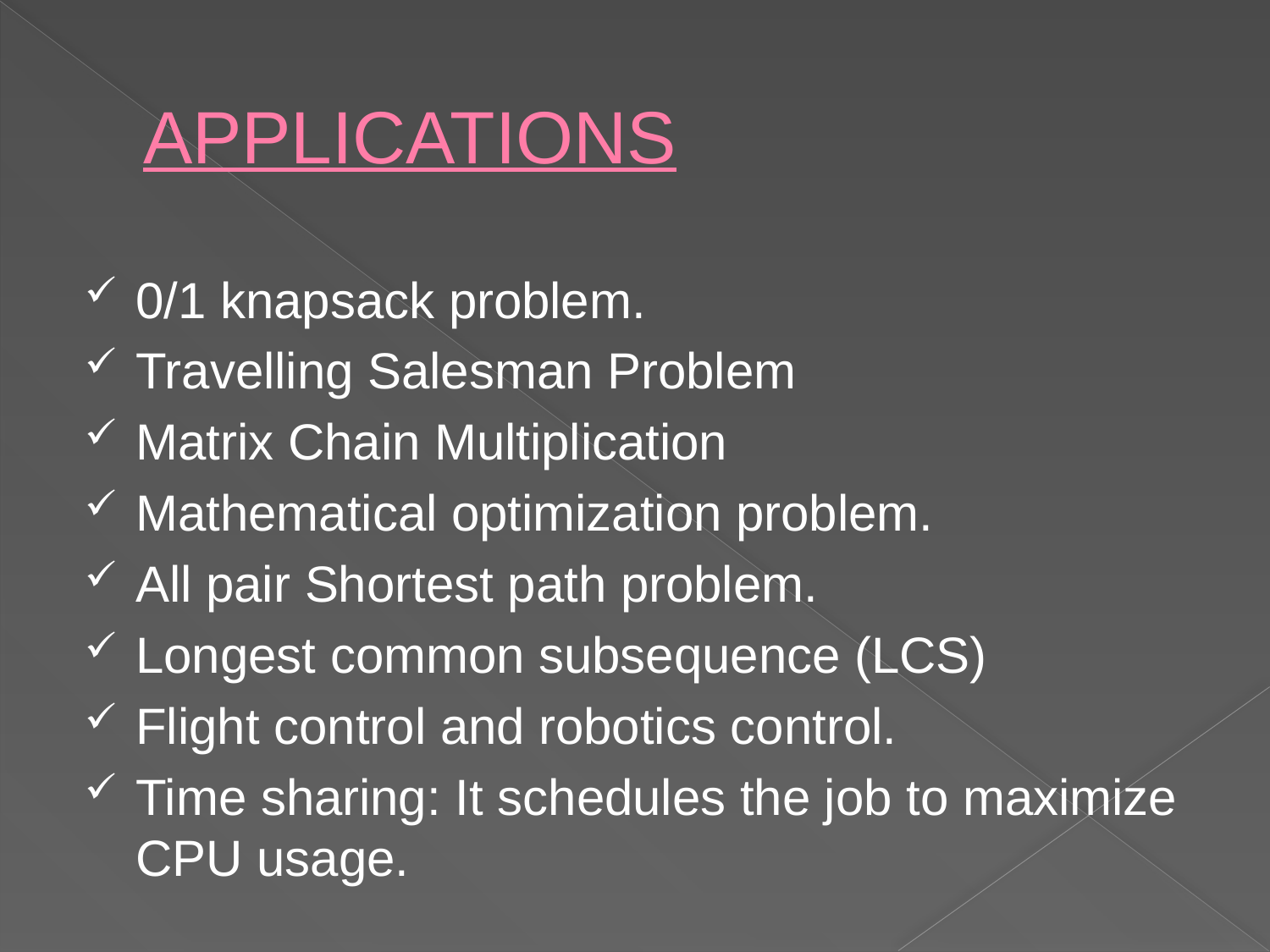

# APPLICATIONS
0/1 knapsack problem.
Travelling Salesman Problem
Matrix Chain Multiplication
Mathematical optimization problem.
All pair Shortest path problem.
Longest common subsequence (LCS)
Flight control and robotics control.
Time sharing: It schedules the job to maximize CPU usage.